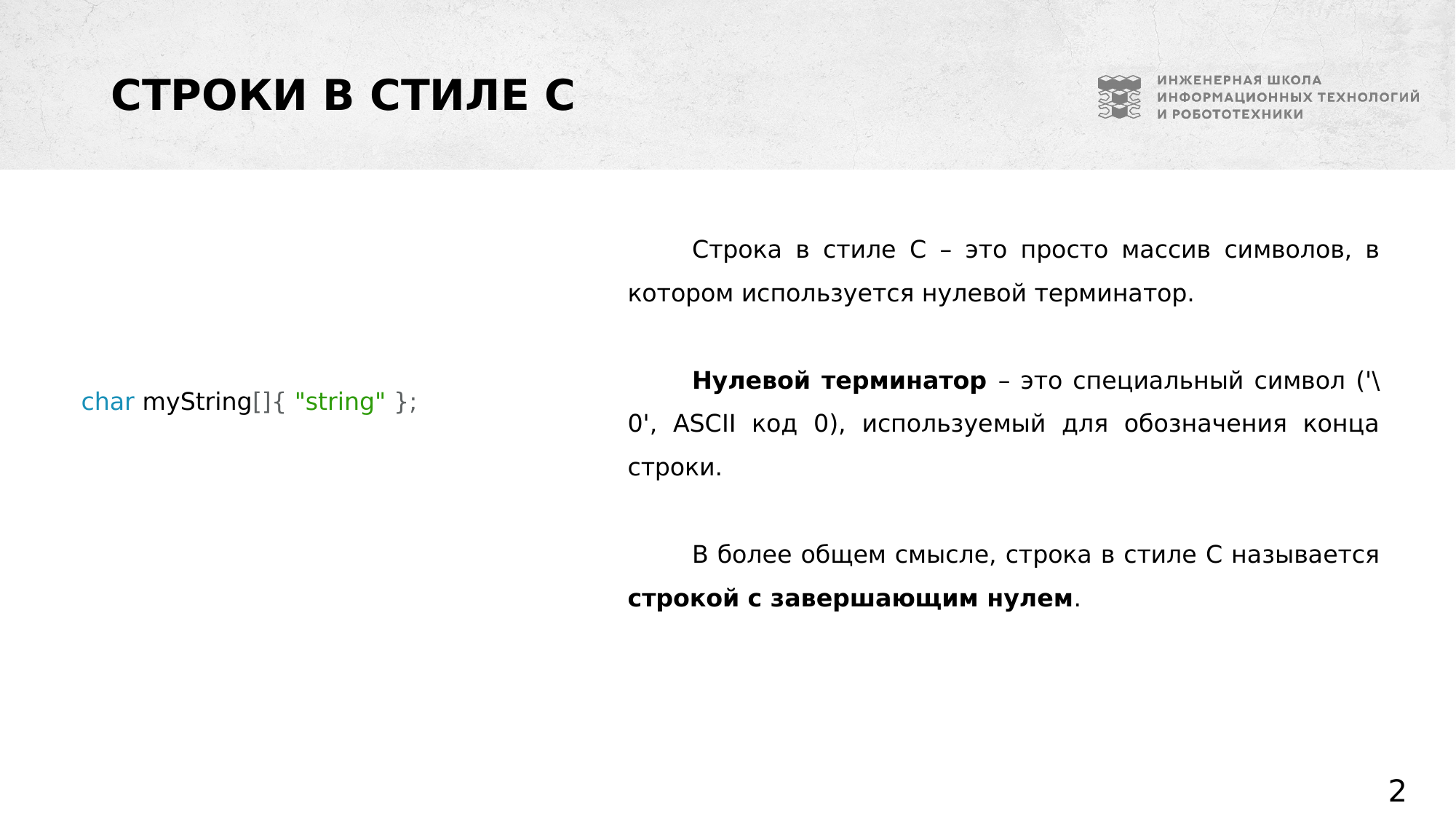

# Строки в стиле C
Строка в стиле C – это просто массив символов, в котором используется нулевой терминатор.

Нулевой терминатор – это специальный символ ('\0', ASCII код 0), используемый для обозначения конца строки.

В более общем смысле, строка в стиле C называется строкой с завершающим нулем.
char myString[]{ "string" };
2